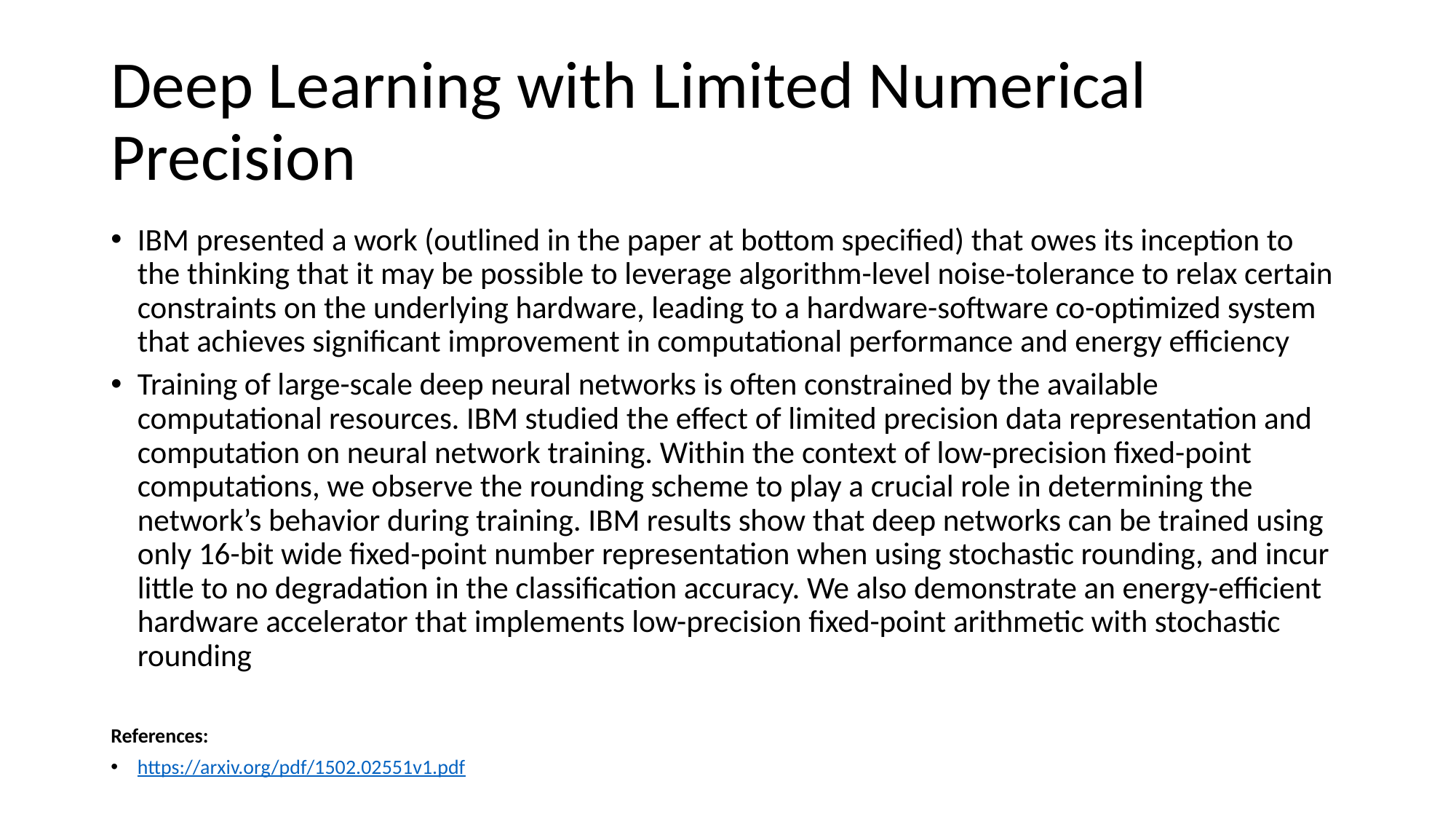

# Deep Learning with Limited Numerical Precision
IBM presented a work (outlined in the paper at bottom specified) that owes its inception to the thinking that it may be possible to leverage algorithm-level noise-tolerance to relax certain constraints on the underlying hardware, leading to a hardware-software co-optimized system that achieves significant improvement in computational performance and energy efficiency
Training of large-scale deep neural networks is often constrained by the available computational resources. IBM studied the effect of limited precision data representation and computation on neural network training. Within the context of low-precision fixed-point computations, we observe the rounding scheme to play a crucial role in determining the network’s behavior during training. IBM results show that deep networks can be trained using only 16-bit wide fixed-point number representation when using stochastic rounding, and incur little to no degradation in the classification accuracy. We also demonstrate an energy-efficient hardware accelerator that implements low-precision fixed-point arithmetic with stochastic rounding

References:
https://arxiv.org/pdf/1502.02551v1.pdf